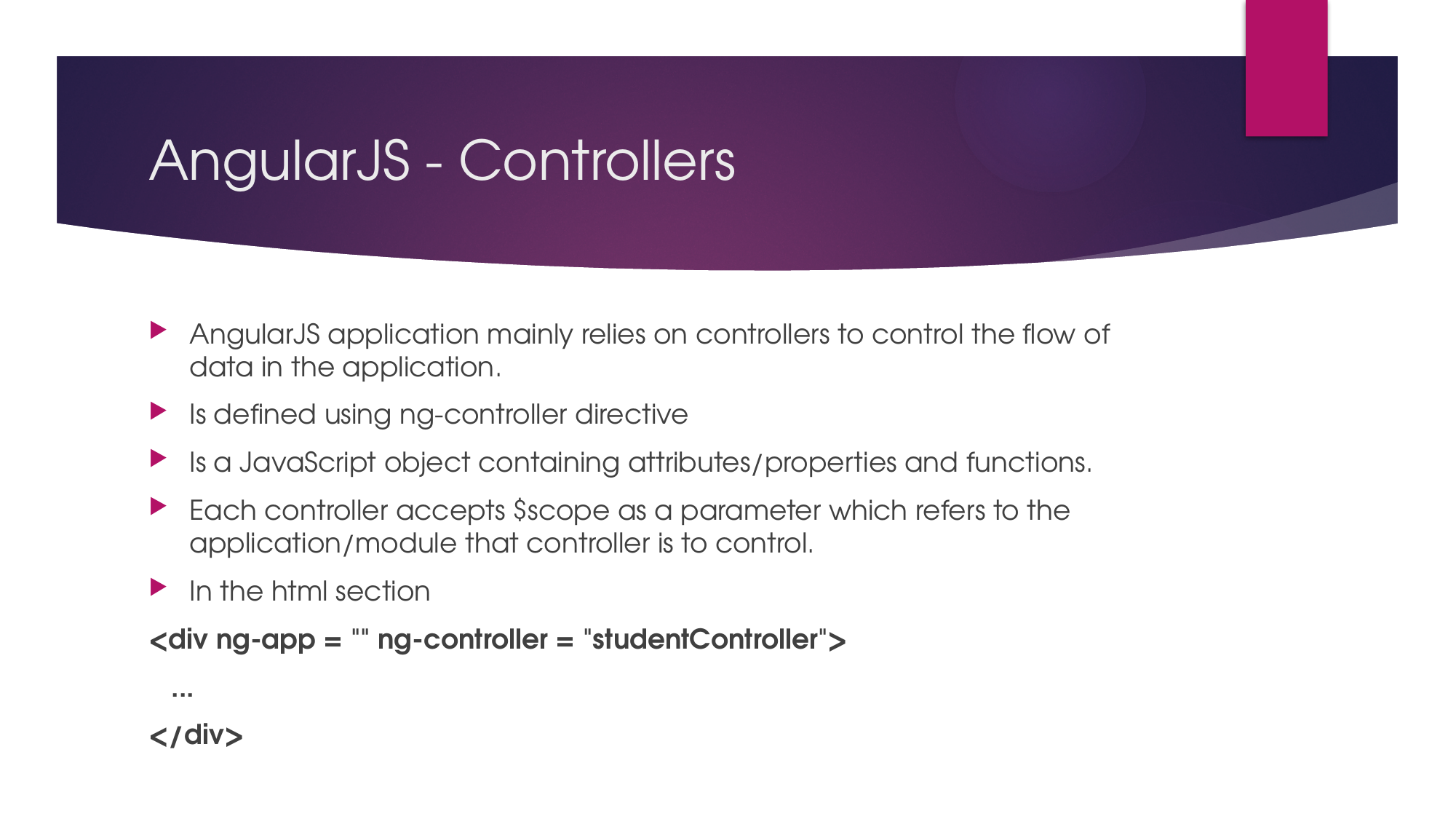

# AngularJS - Controllers
AngularJS application mainly relies on controllers to control the flow of data in the application.
Is defined using ng-controller directive
Is a JavaScript object containing attributes/properties and functions.
Each controller accepts $scope as a parameter which refers to the application/module that controller is to control.
In the html section
<div ng-app = "" ng-controller = "studentController">
   ...
</div>